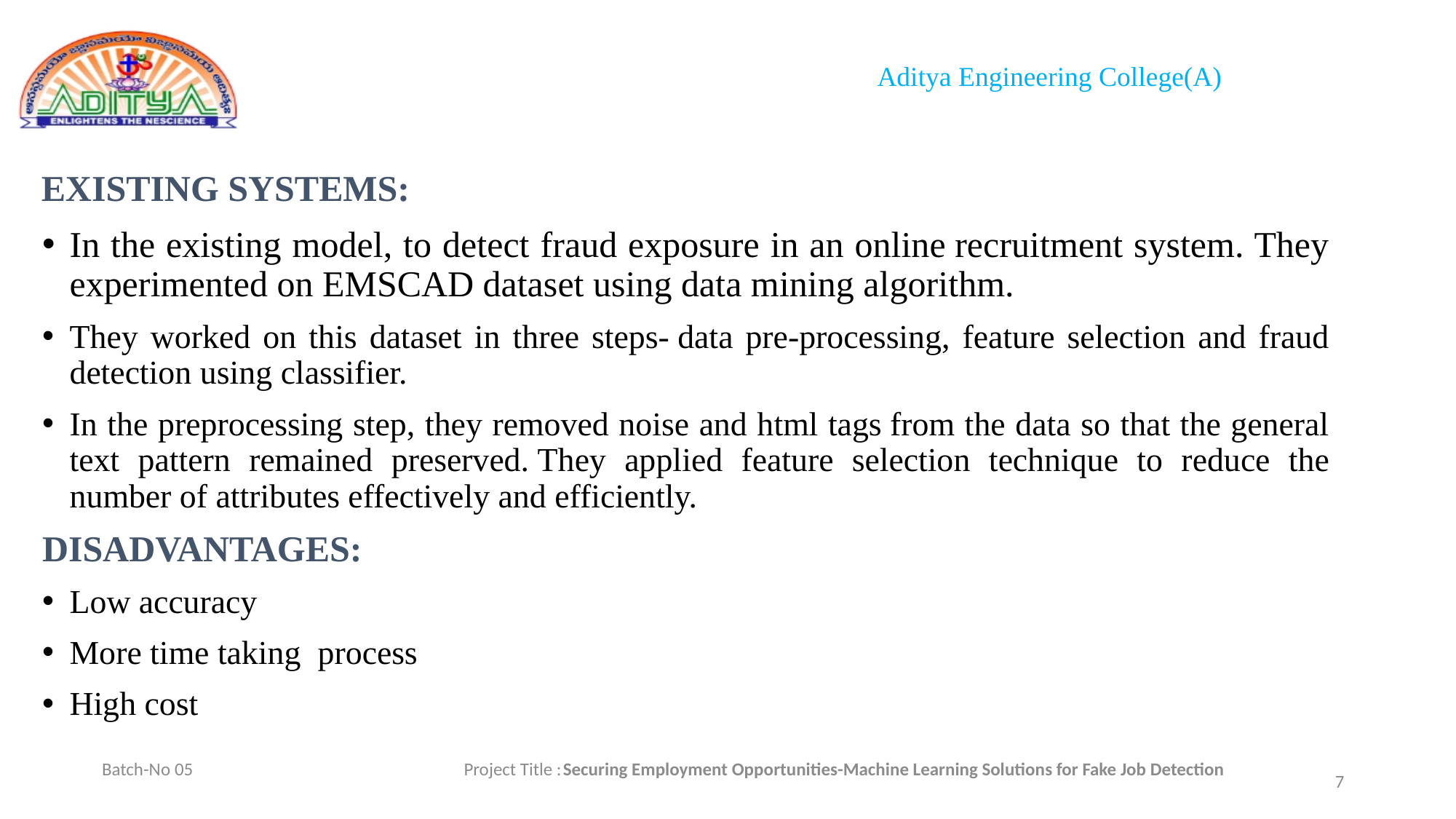

# EXISTING SYSTEMS:
In the existing model, to detect fraud exposure in an online recruitment system. They experimented on EMSCAD dataset using data mining algorithm.
They worked on this dataset in three steps- data pre-processing, feature selection and fraud detection using classifier.
In the preprocessing step, they removed noise and html tags from the data so that the general text pattern remained preserved. They applied feature selection technique to reduce the number of attributes effectively and efficiently.
DISADVANTAGES:
Low accuracy
More time taking  process
High cost

Batch-No 05                                                                 Project Title :Securing Employment Opportunities-Machine Learning Solutions for Fake Job Detection

7